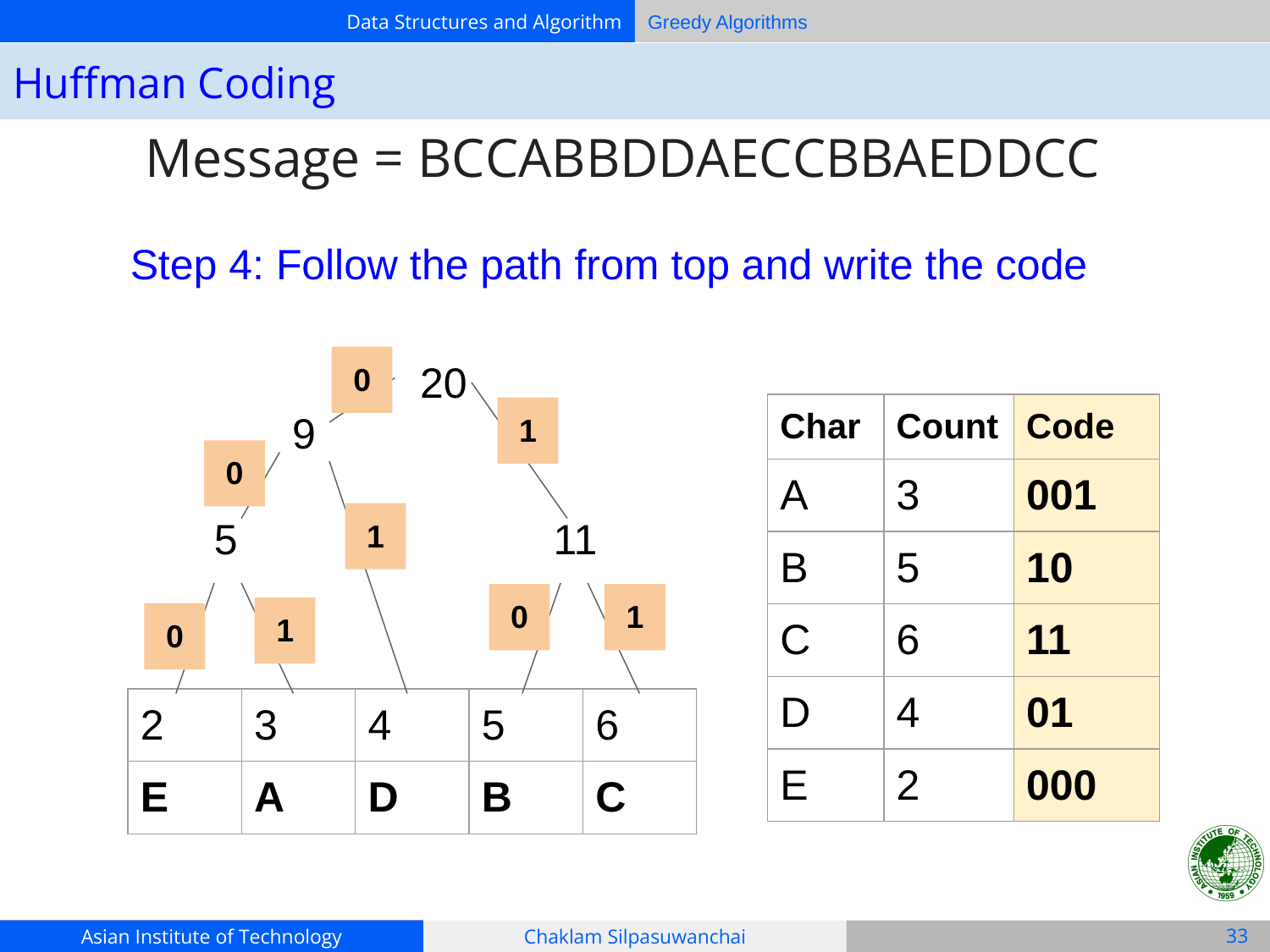

Huffman Coding
Message = BCCABBDDAECCBBAEDDCC

Step 4: Follow the path from top and write the code
20
0
9
| Char | Count | Code |
| --- | --- | --- |
| A | 3 | 001 |
| B | 5 | 10 |
| C | 6 | 11 |
| D | 4 | 01 |
| E | 2 | 000 |
1
0
5
11
1
0
1
1
0
| 2 | 3 | 4 | 5 | 6 |
| --- | --- | --- | --- | --- |
| E | A | D | B | C |
33